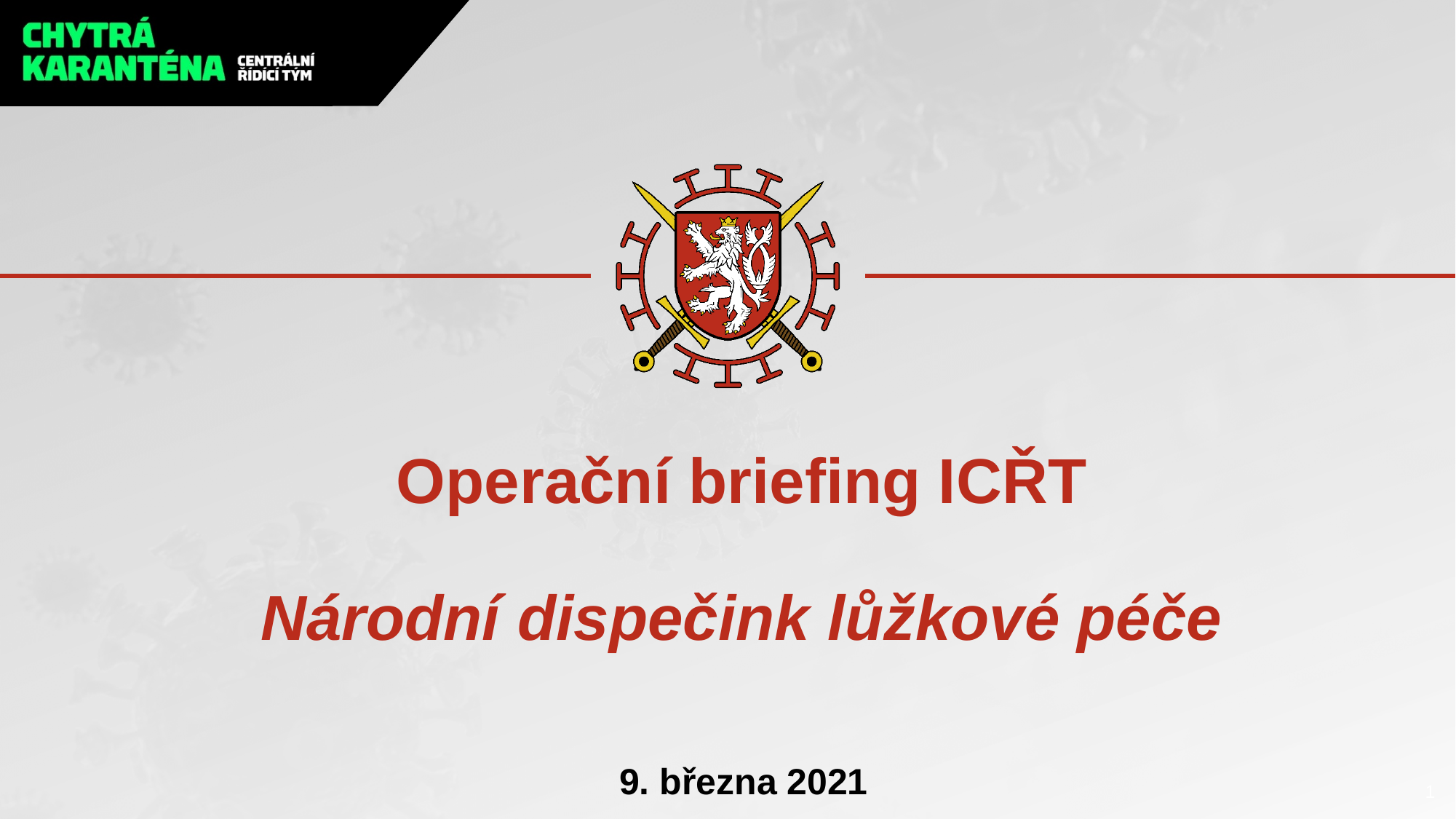

# Operační briefing ICŘT Národní dispečink lůžkové péče
9. března 2021
1